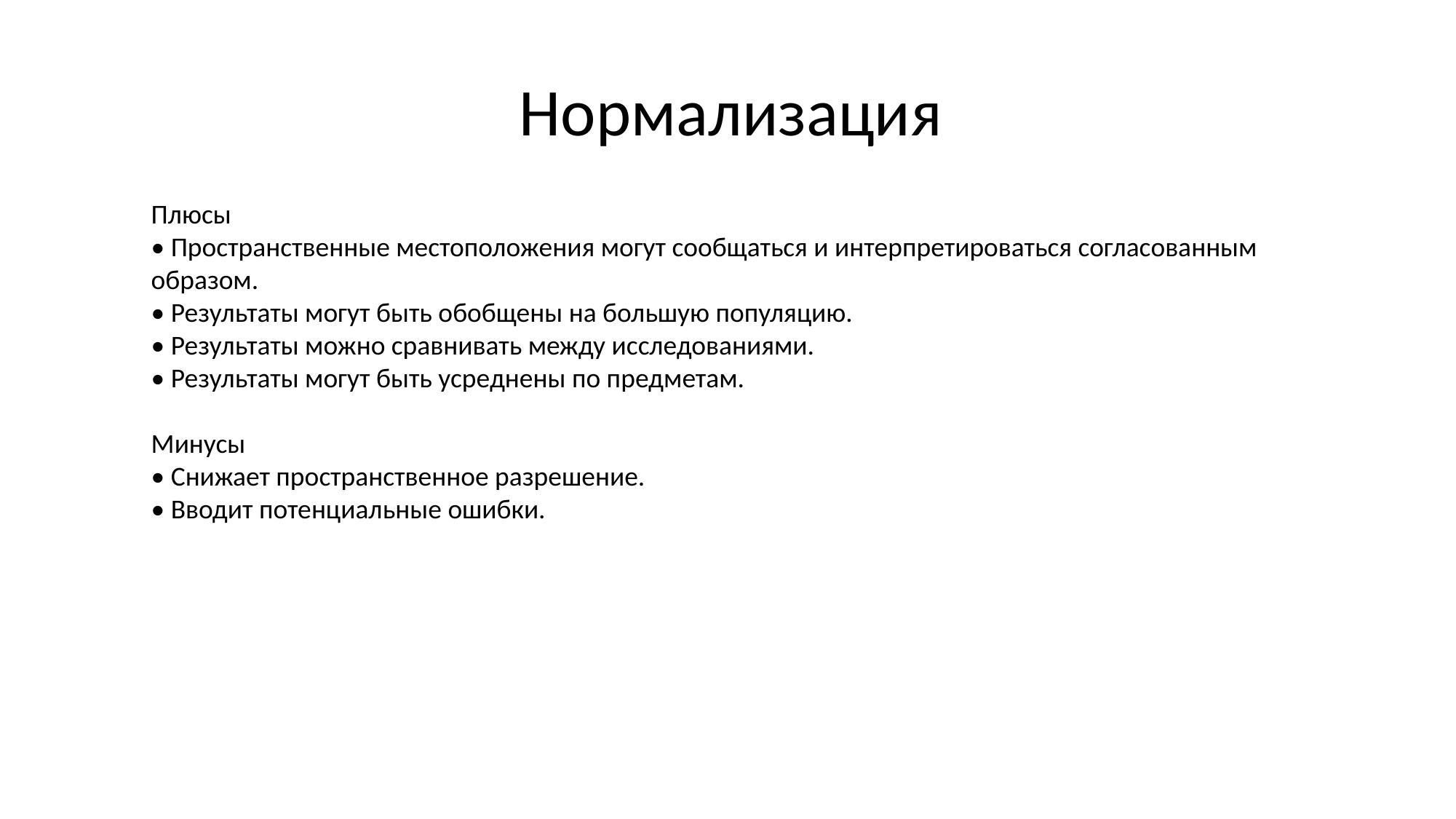

# Нормализация
Плюсы
• Пространственные местоположения могут сообщаться и интерпретироваться согласованным образом.
• Результаты могут быть обобщены на большую популяцию.
• Результаты можно сравнивать между исследованиями.
• Результаты могут быть усреднены по предметам.

Минусы
• Снижает пространственное разрешение.
• Вводит потенциальные ошибки.